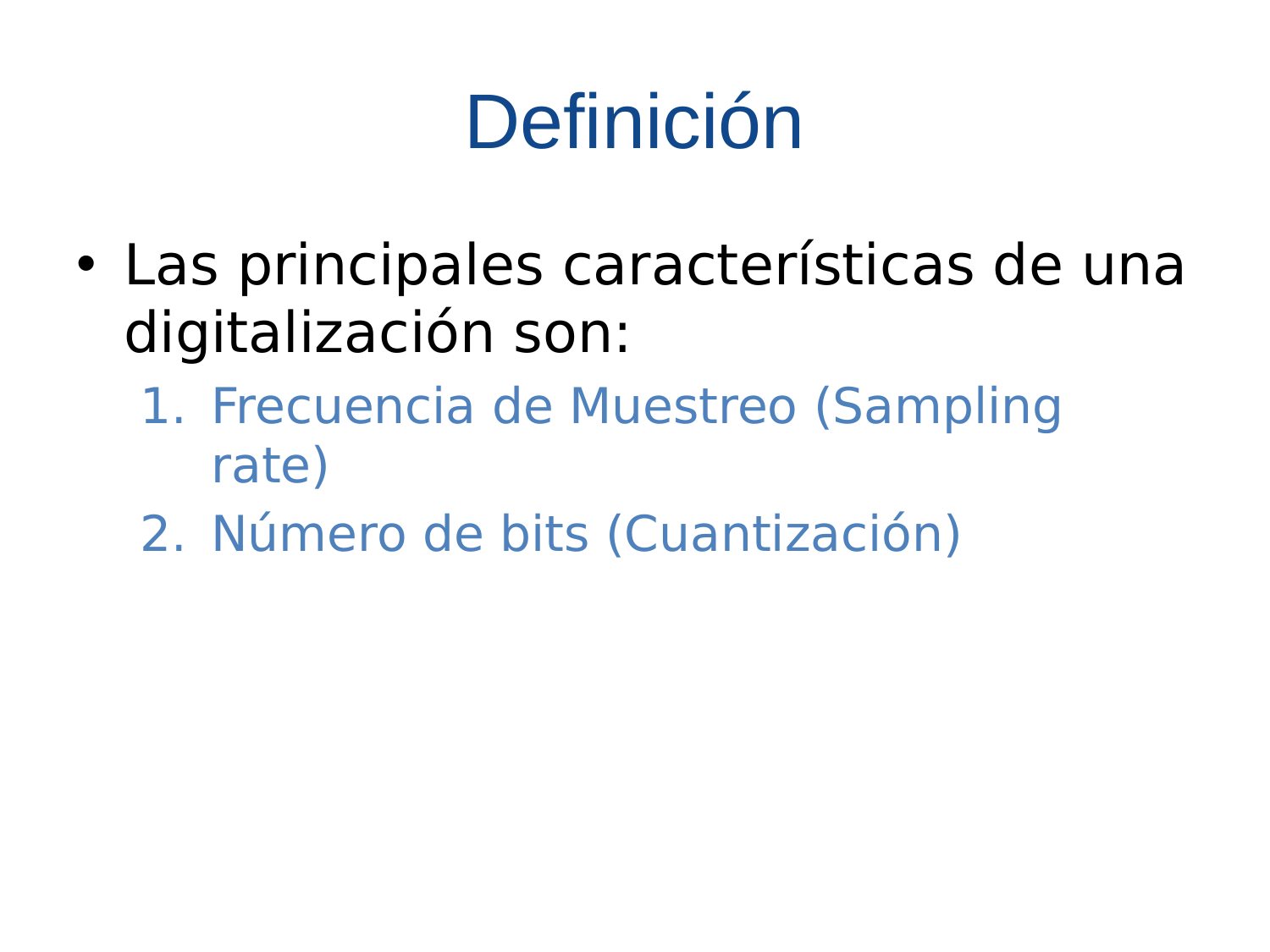

# Definición
Las principales características de una digitalización son:
Frecuencia de Muestreo (Sampling rate)
Número de bits (Cuantización)